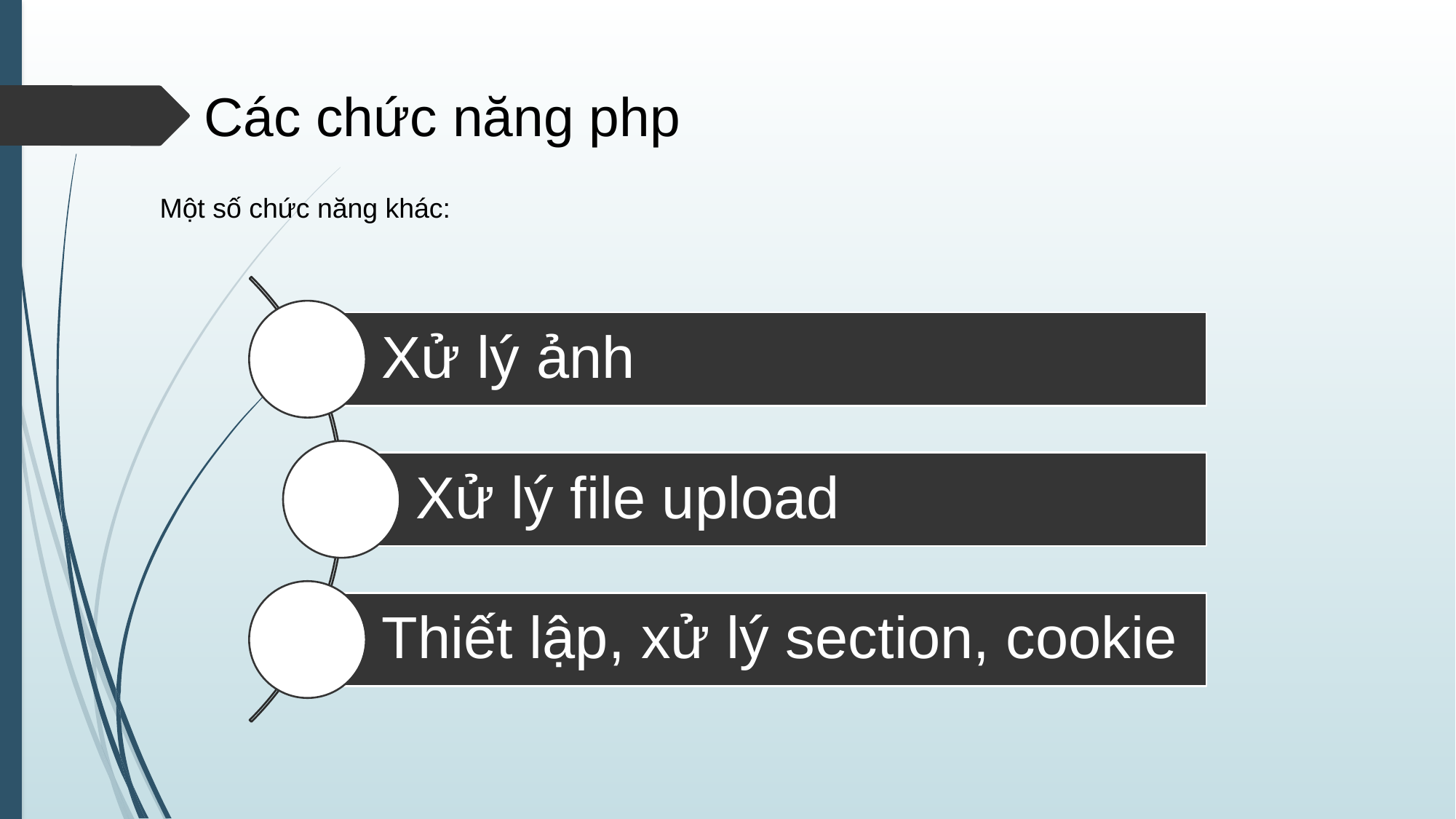

# Các chức năng php
Một số chức năng khác:
Xử lý ảnh
Xử lý file upload
Thiết lập, xử lý section, cookie